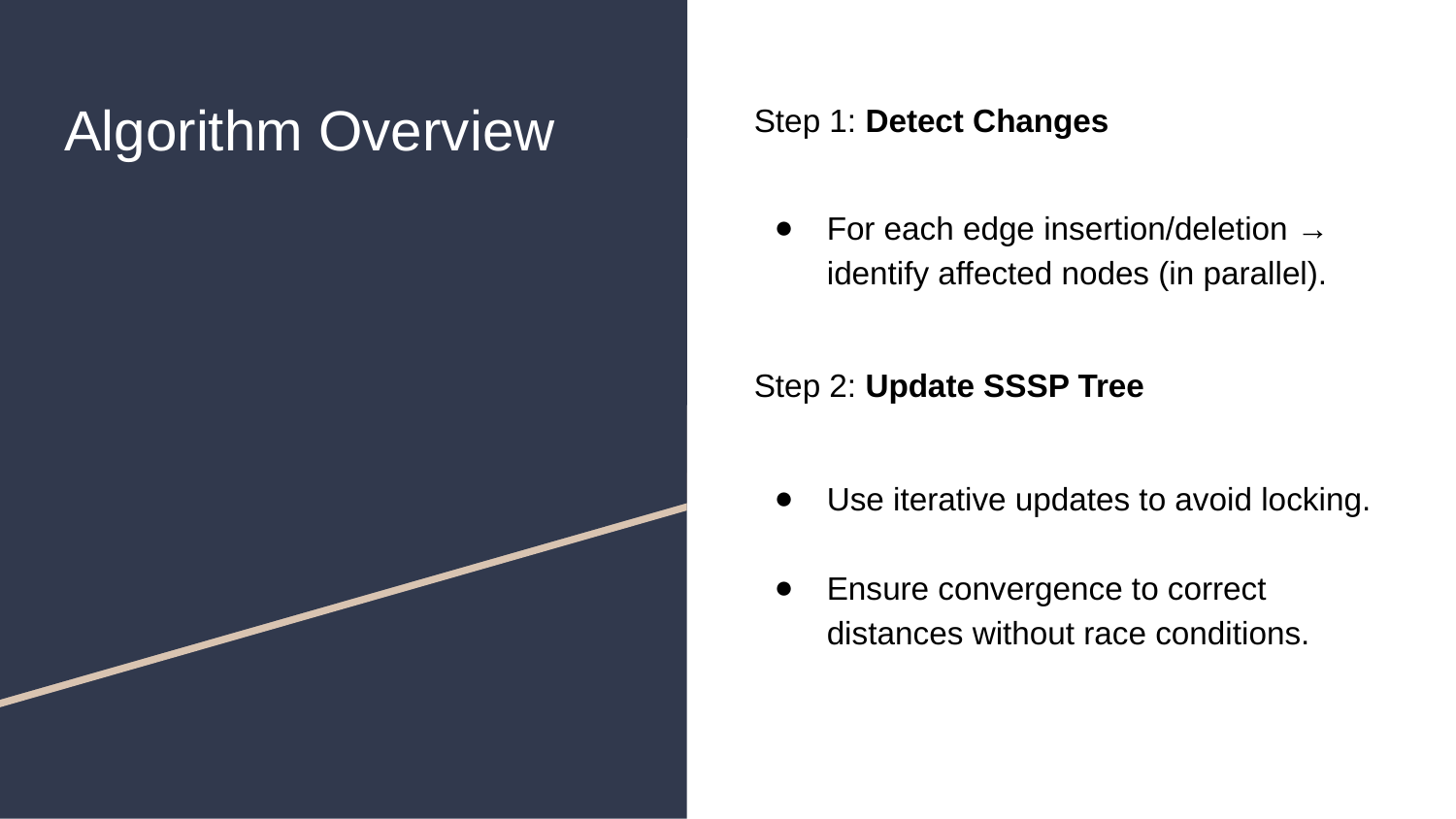

# Algorithm Overview
Step 1: Detect Changes
For each edge insertion/deletion → identify affected nodes (in parallel).
Step 2: Update SSSP Tree
Use iterative updates to avoid locking.
Ensure convergence to correct distances without race conditions.